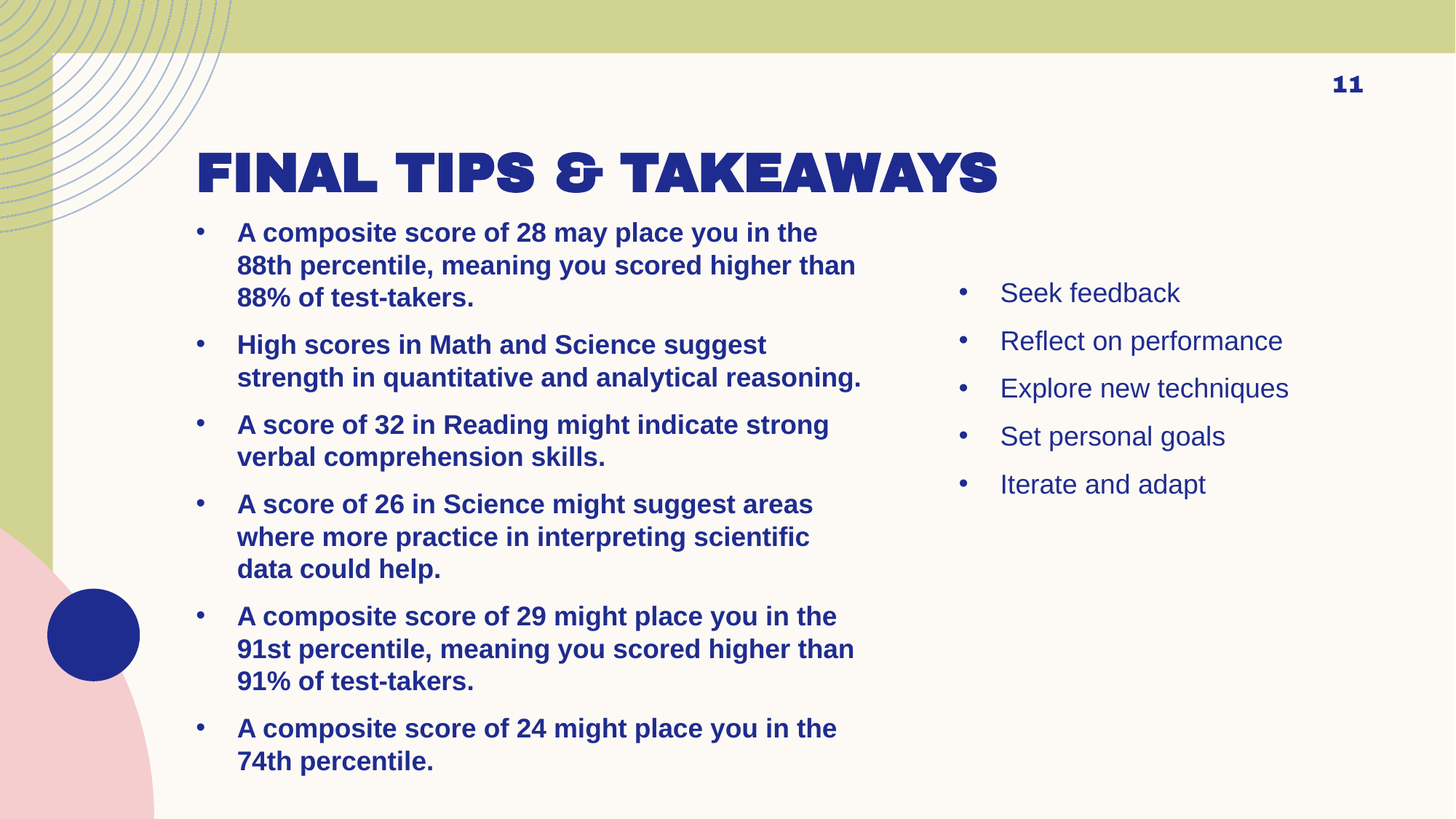

11
# Final tips & takeaways
A composite score of 28 may place you in the 88th percentile, meaning you scored higher than 88% of test-takers.
High scores in Math and Science suggest strength in quantitative and analytical reasoning.
A score of 32 in Reading might indicate strong verbal comprehension skills.
A score of 26 in Science might suggest areas where more practice in interpreting scientific data could help.
A composite score of 29 might place you in the 91st percentile, meaning you scored higher than 91% of test-takers.
A composite score of 24 might place you in the 74th percentile.

Seek feedback
Reflect on performance
Explore new techniques
Set personal goals
Iterate and adapt